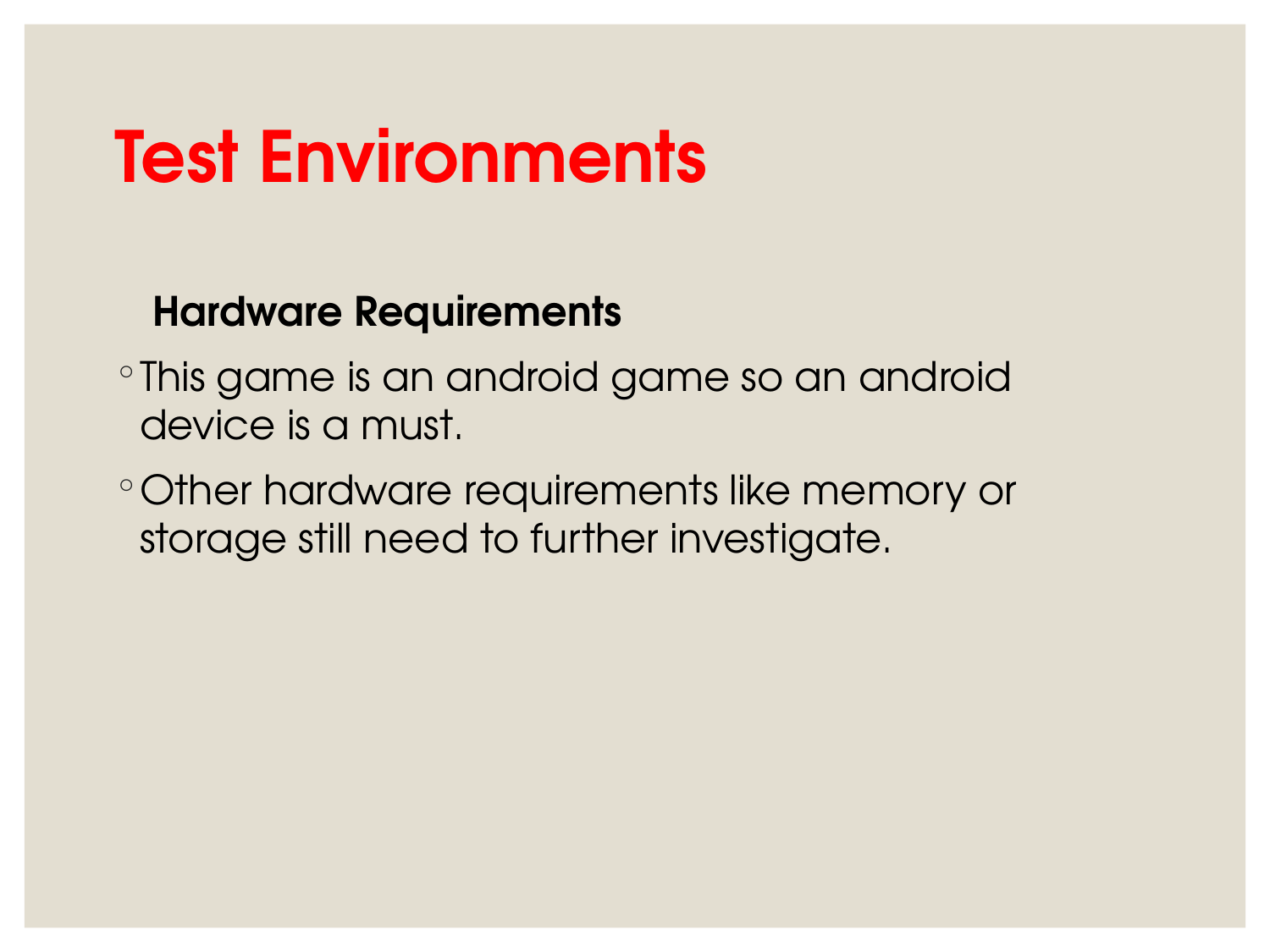

# Test Environments
Hardware Requirements
This game is an android game so an android device is a must.
Other hardware requirements like memory or storage still need to further investigate.